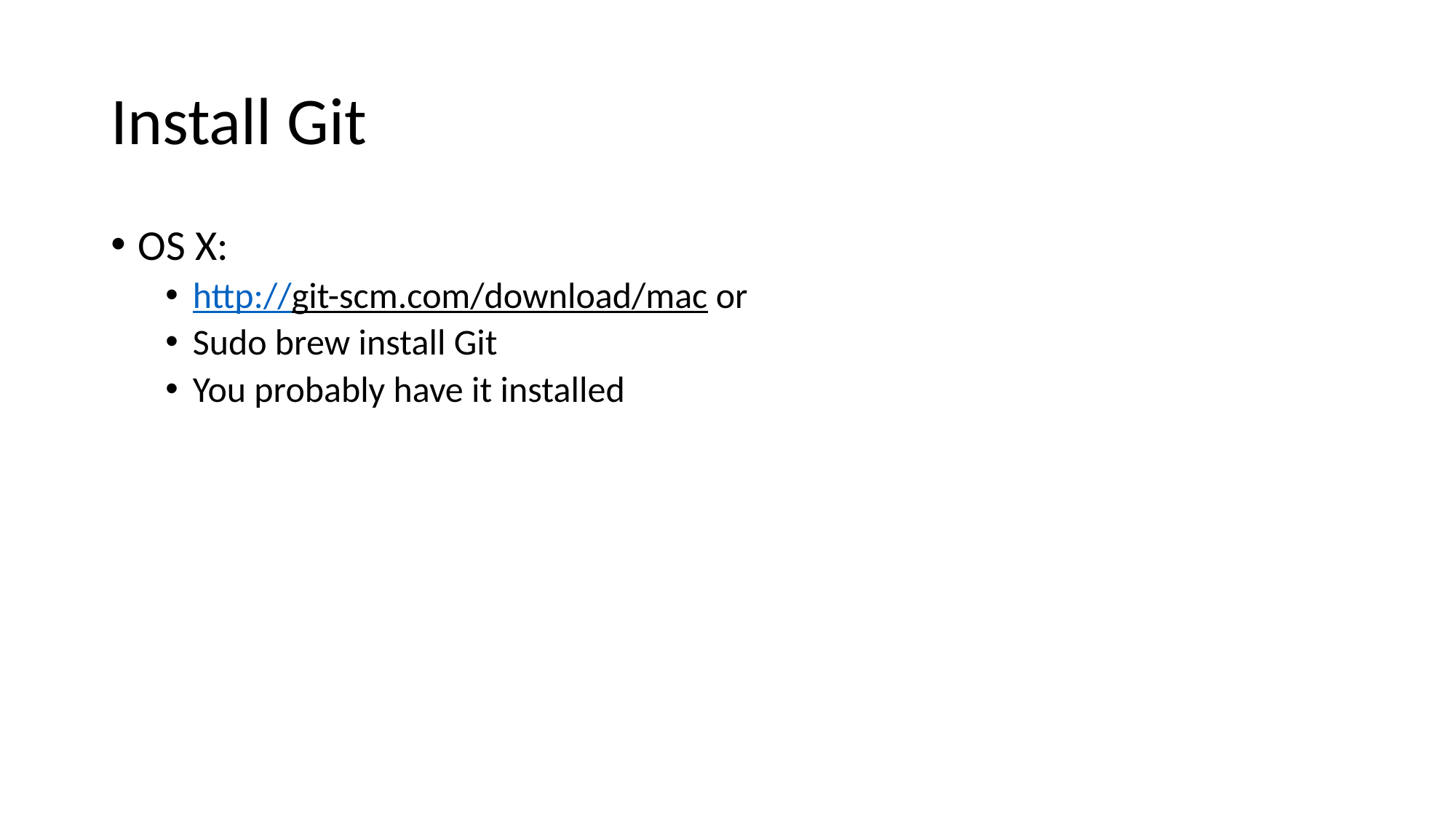

# Install Git
OS X:
http://git-scm.com/download/mac or
Sudo brew install Git
You probably have it installed